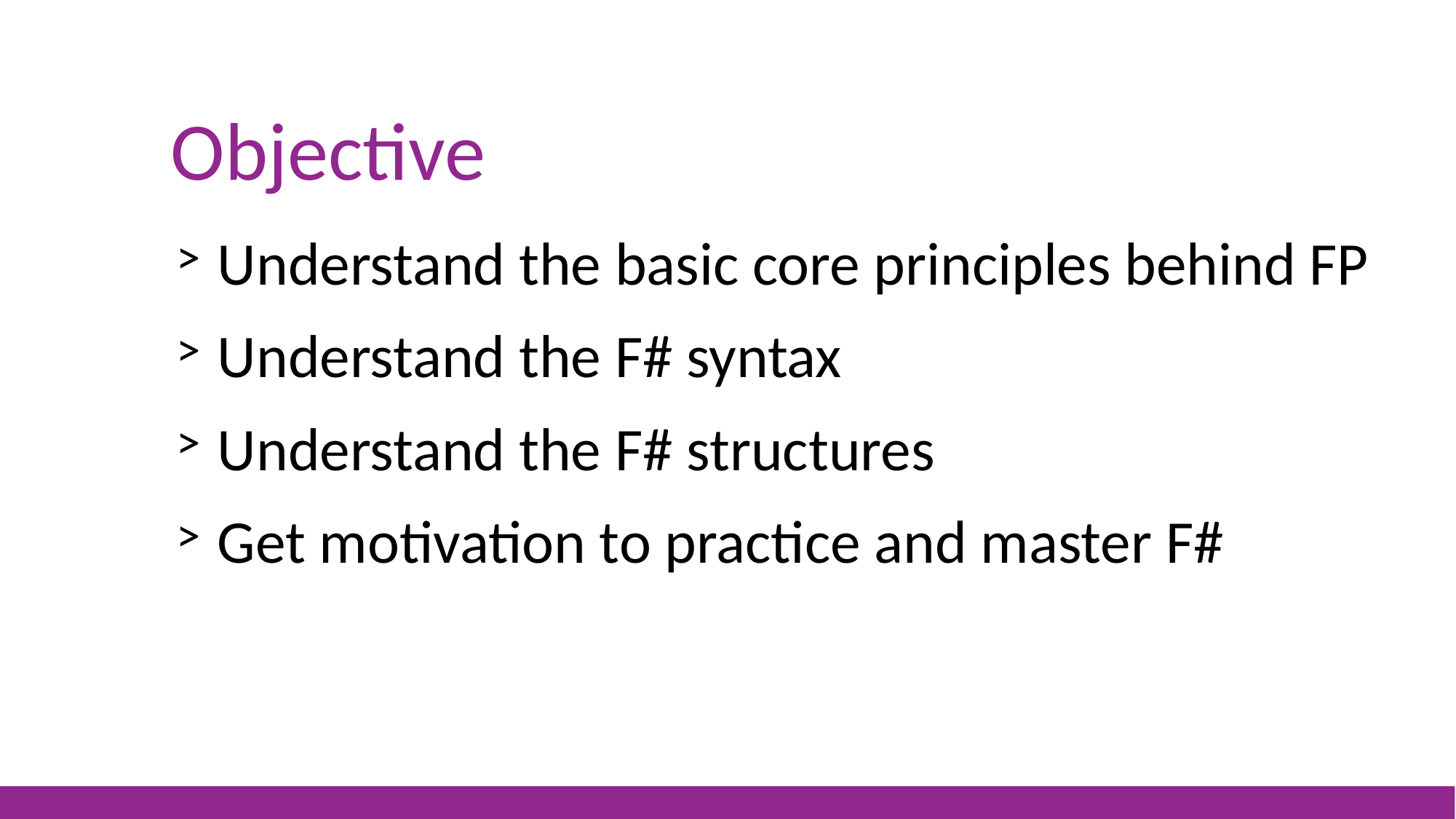

# Objective
 Understand the basic core principles behind FP
 Understand the F# syntax
 Understand the F# structures
 Get motivation to practice and master F#